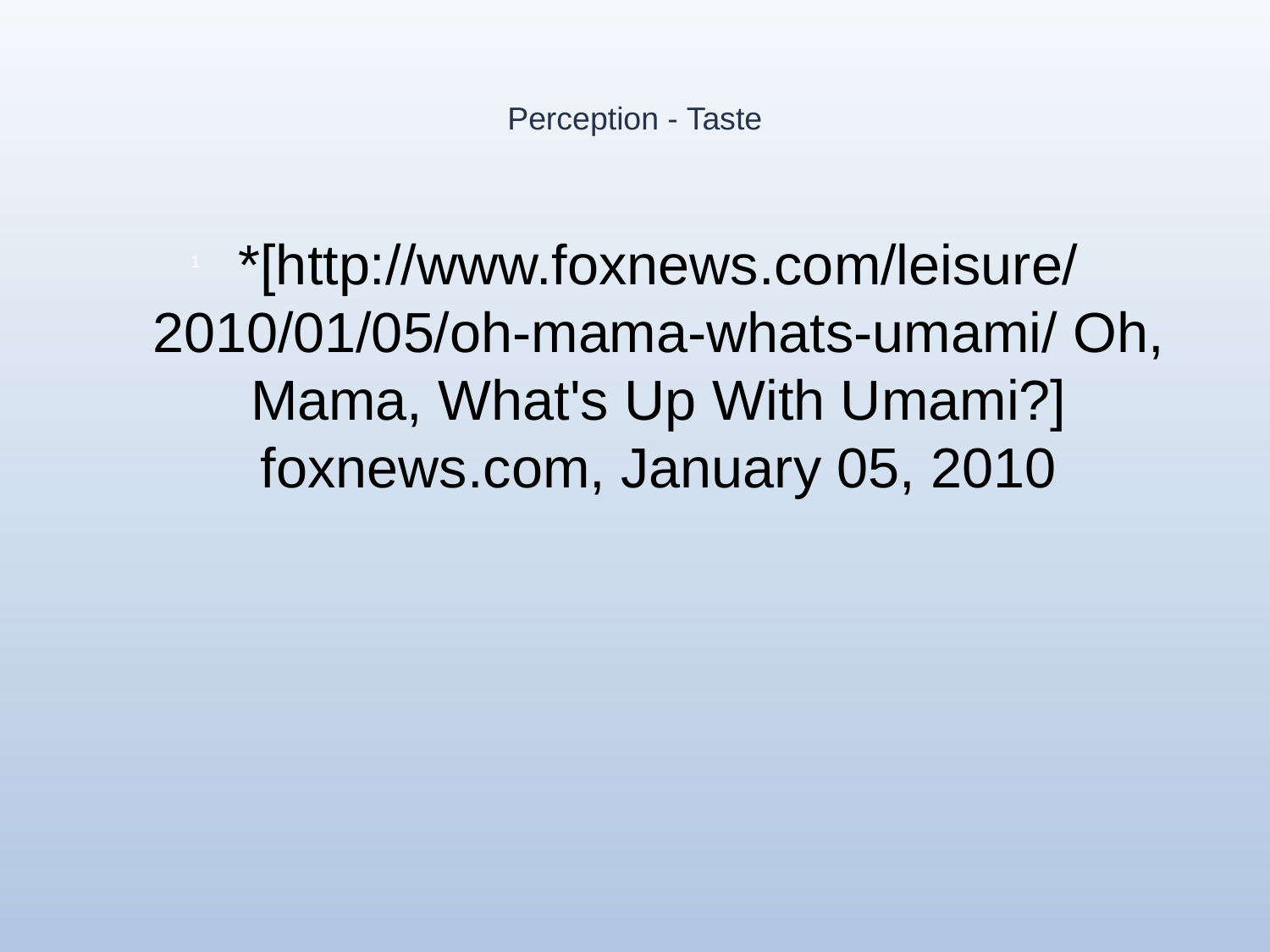

# Perception - Taste
*[http://www.foxnews.com/leisure/2010/01/05/oh-mama-whats-umami/ Oh, Mama, What's Up With Umami?] foxnews.com, January 05, 2010